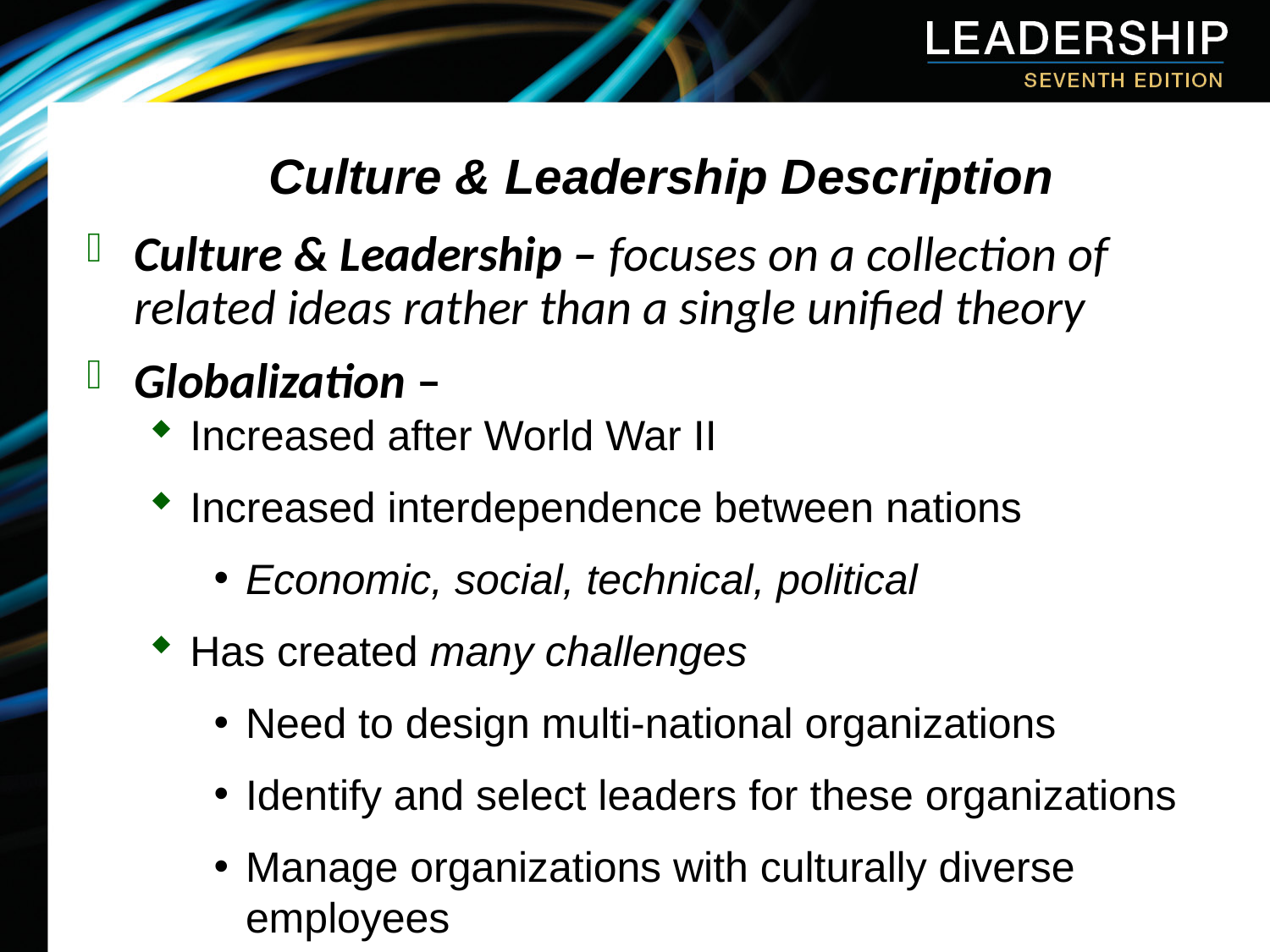

# Culture & Leadership Description
Culture & Leadership – focuses on a collection of related ideas rather than a single unified theory

Globalization –
Increased after World War II
Increased interdependence between nations
Economic, social, technical, political
Has created many challenges
Need to design multi-national organizations
Identify and select leaders for these organizations
Manage organizations with culturally diverse employees